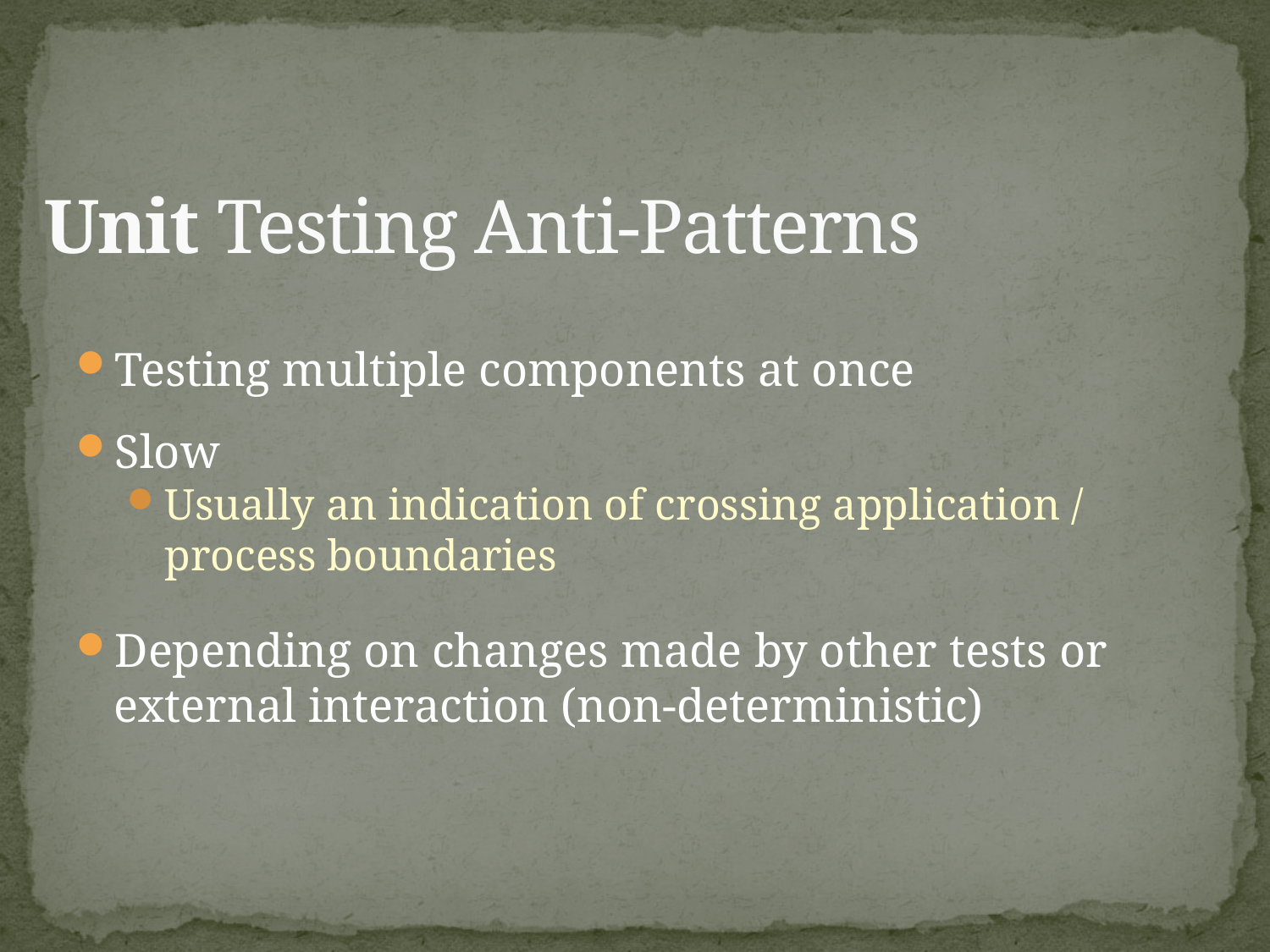

# Unit Testing Anti-Patterns
Testing multiple components at once
Slow
Usually an indication of crossing application / process boundaries
Depending on changes made by other tests or external interaction (non-deterministic)